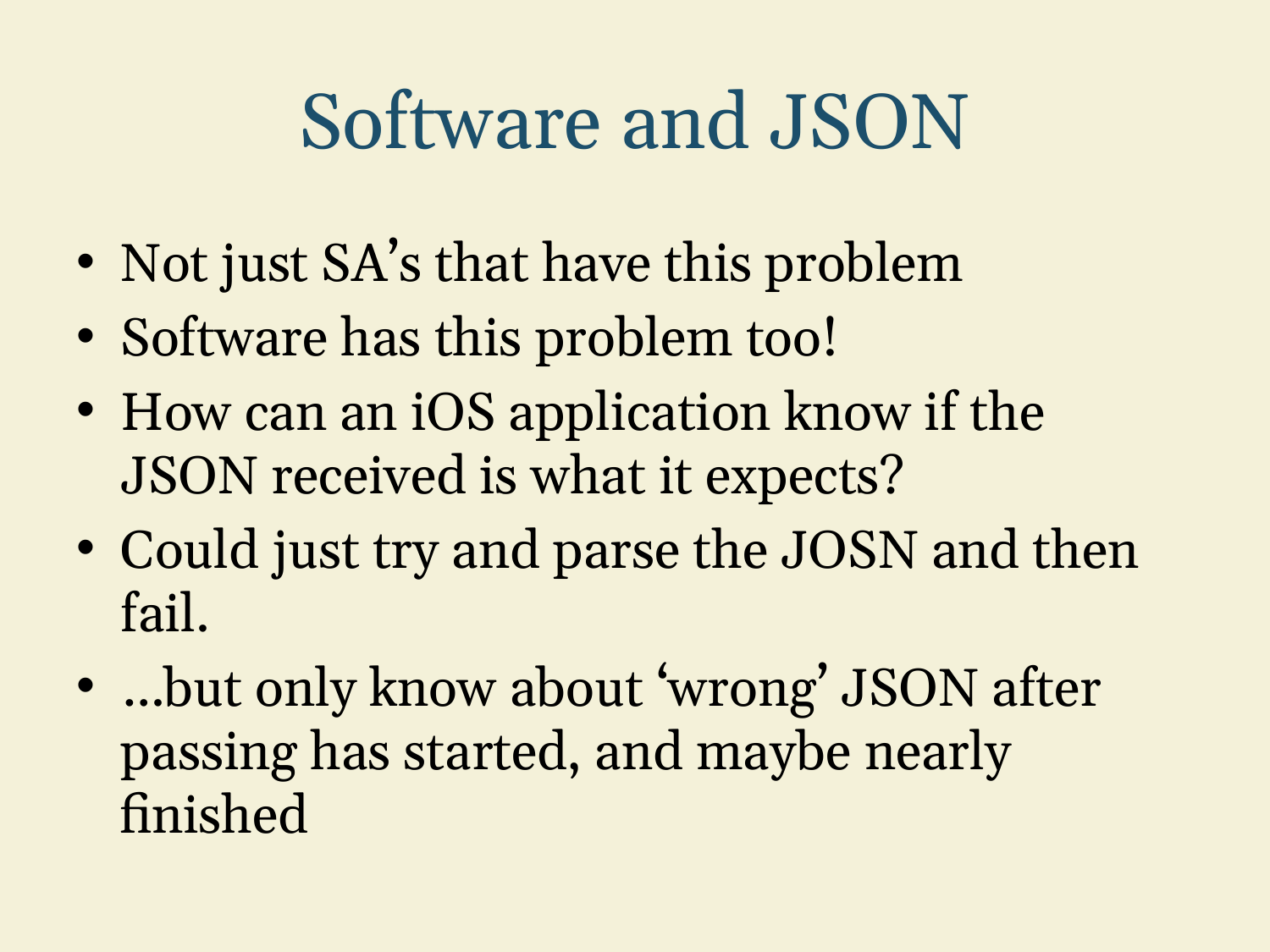

# Software and JSON
Not just SA’s that have this problem
Software has this problem too!
How can an iOS application know if the JSON received is what it expects?
Could just try and parse the JOSN and then fail.
…but only know about ‘wrong’ JSON after passing has started, and maybe nearly finished